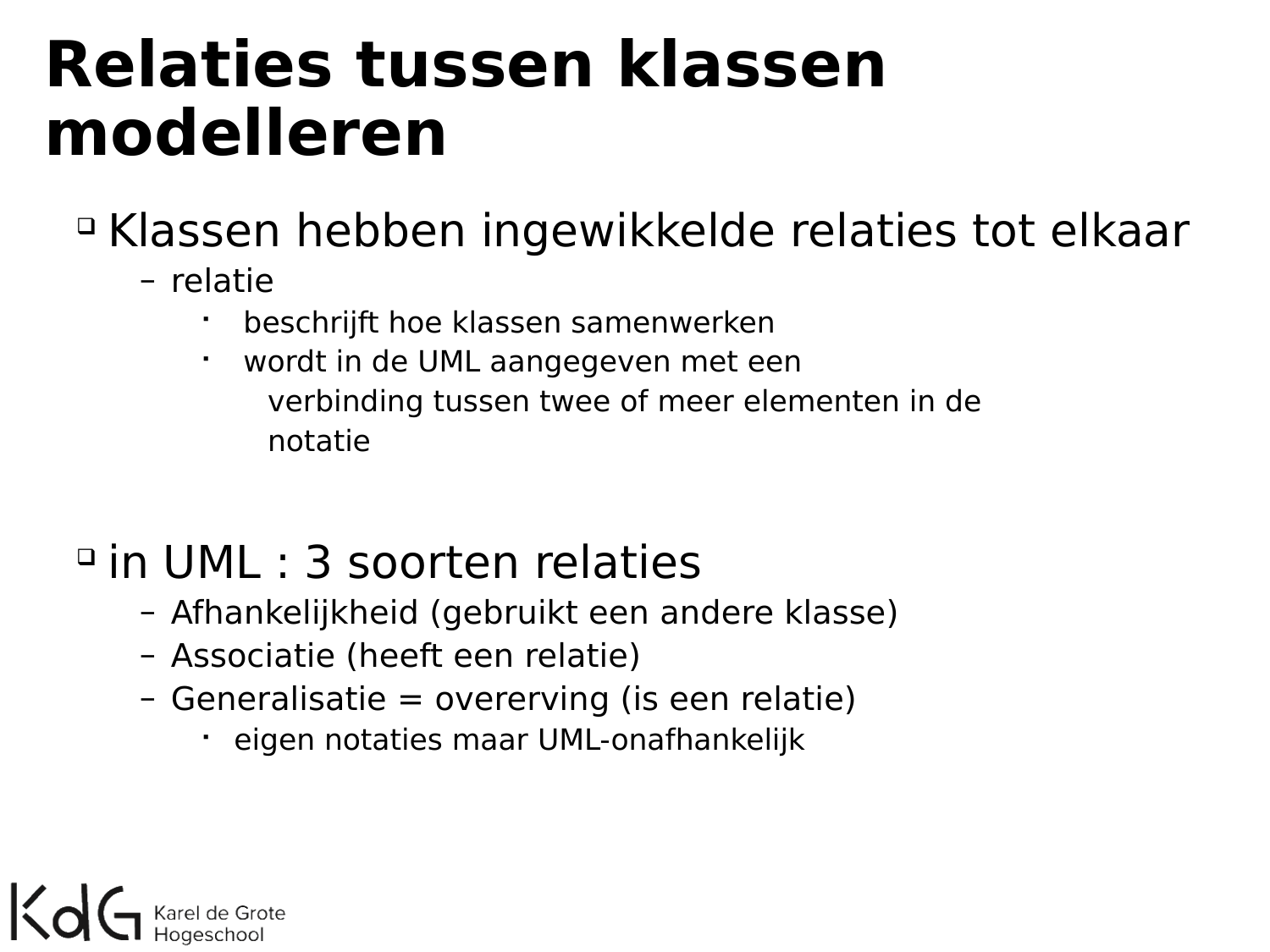

# Relaties tussen klassen modelleren
Klassen hebben ingewikkelde relaties tot elkaar
relatie
 beschrijft hoe klassen samenwerken
 wordt in de UML aangegeven met een
       verbinding tussen twee of meer elementen in de
       notatie

in UML : 3 soorten relaties
Afhankelijkheid (gebruikt een andere klasse)
Associatie (heeft een relatie)
Generalisatie = overerving (is een relatie)
eigen notaties maar UML-onafhankelijk